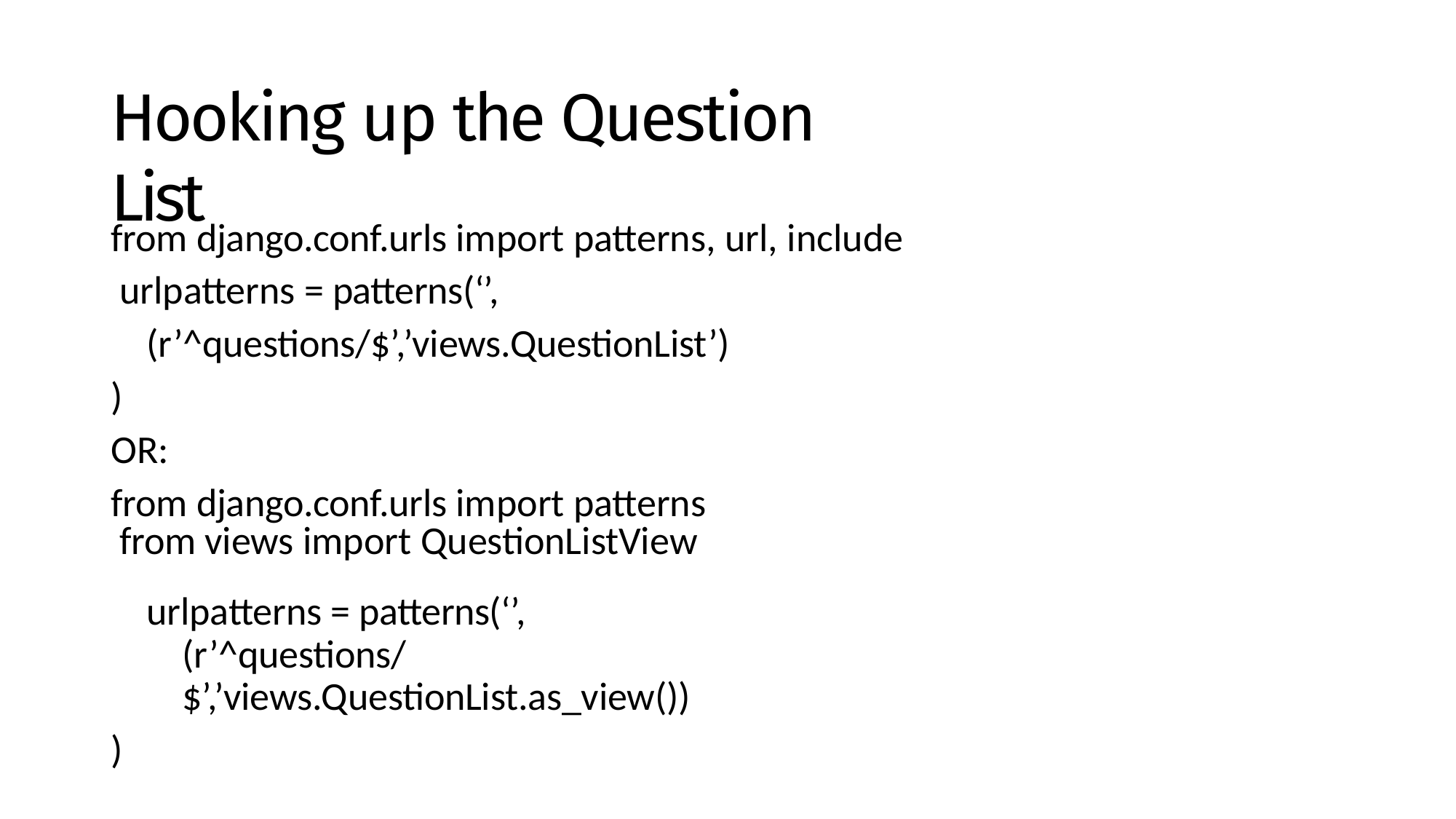

# Hooking up the Question List
from django.conf.urls import patterns, url, include  urlpatterns = patterns(‘’,
(r’^questions/$’,’views.QuestionList’)
)
OR:
from django.conf.urls import patterns  from views import QuestionListView
urlpatterns = patterns(‘’,
(r’^questions/$’,’views.QuestionList.as_view())
)